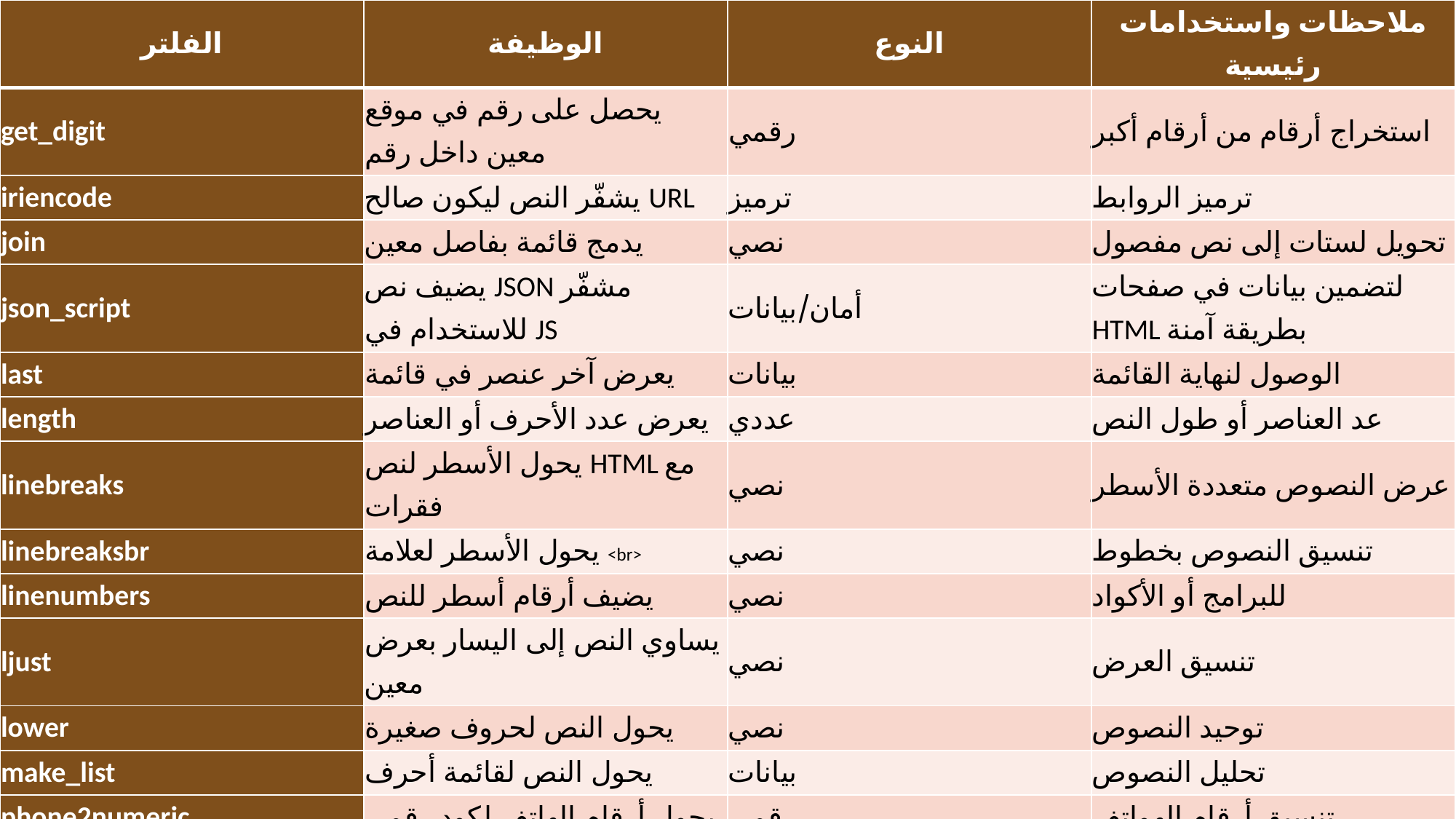

| الفلتر | الوظيفة | النوع | ملاحظات واستخدامات رئيسية |
| --- | --- | --- | --- |
| get\_digit | يحصل على رقم في موقع معين داخل رقم | رقمي | استخراج أرقام من أرقام أكبر |
| iriencode | يشفّر النص ليكون صالح URL | ترميز | ترميز الروابط |
| join | يدمج قائمة بفاصل معين | نصي | تحويل لستات إلى نص مفصول |
| json\_script | يضيف نص JSON مشفّر للاستخدام في JS | أمان/بيانات | لتضمين بيانات في صفحات HTML بطريقة آمنة |
| last | يعرض آخر عنصر في قائمة | بيانات | الوصول لنهاية القائمة |
| length | يعرض عدد الأحرف أو العناصر | عددي | عد العناصر أو طول النص |
| linebreaks | يحول الأسطر لنص HTML مع فقرات | نصي | عرض النصوص متعددة الأسطر |
| linebreaksbr | يحول الأسطر لعلامة <br> | نصي | تنسيق النصوص بخطوط |
| linenumbers | يضيف أرقام أسطر للنص | نصي | للبرامج أو الأكواد |
| ljust | يساوي النص إلى اليسار بعرض معين | نصي | تنسيق العرض |
| lower | يحول النص لحروف صغيرة | نصي | توحيد النصوص |
| make\_list | يحول النص لقائمة أحرف | بيانات | تحليل النصوص |
| phone2numeric | يحول أرقام الهاتف لكود رقمي | رقمي | تنسيق أرقام الهواتف |
| pluralize | يضيف لاحقة الجمع للكلمات | نصي | التعامل مع الجمع في النصوص |
| pprint | يعرض البيانات بشكل منسق | نصي | طباعة مرتبة للبيانات |
| random | يختار عنصر عشوائي من قائمة | بيانات | استخدام عشوائي |
| rjust | يساوي النص إلى اليمين بعرض معين | نصي | تنسيق العرض |